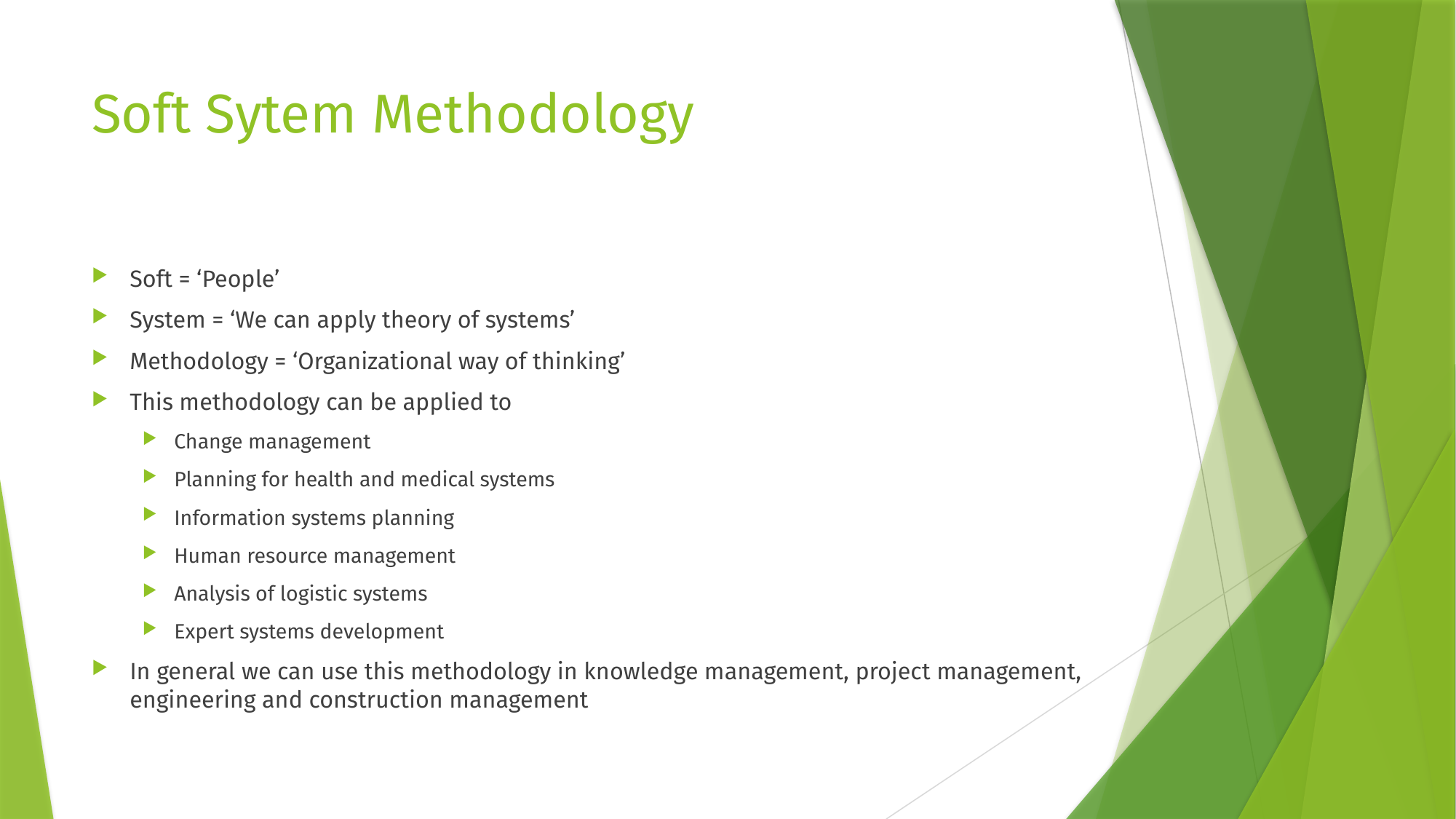

# Soft Sytem Methodology
Soft = ‘People’
System = ‘We can apply theory of systems’
Methodology = ‘Organizational way of thinking’
This methodology can be applied to
Change management
Planning for health and medical systems
Information systems planning
Human resource management
Analysis of logistic systems
Expert systems development
In general we can use this methodology in knowledge management, project management, engineering and construction management